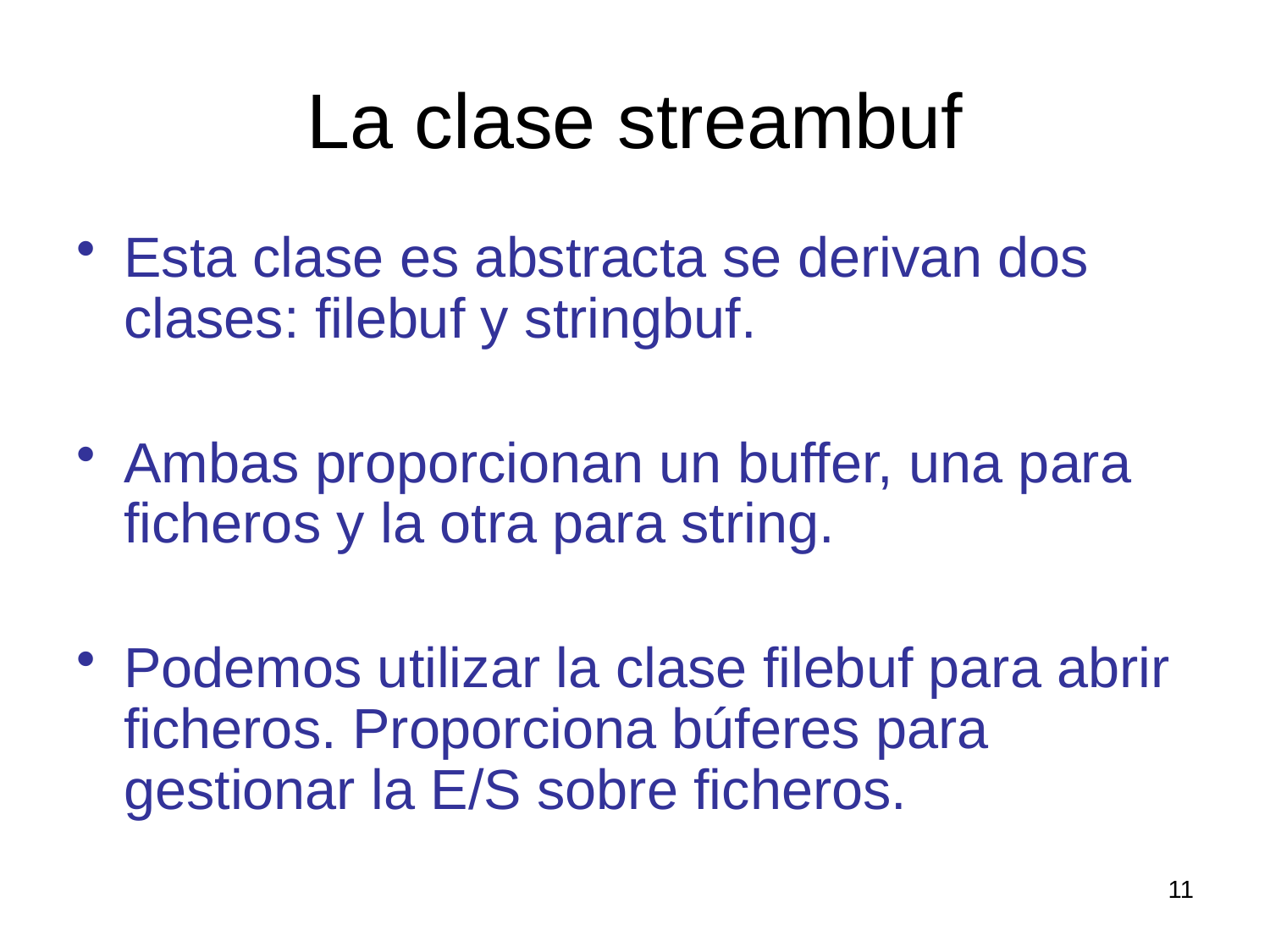

# La clase streambuf
Esta clase es abstracta se derivan dos clases: filebuf y stringbuf.

Ambas proporcionan un buffer, una para ficheros y la otra para string.

Podemos utilizar la clase filebuf para abrir ficheros. Proporciona búferes para gestionar la E/S sobre ficheros.

11